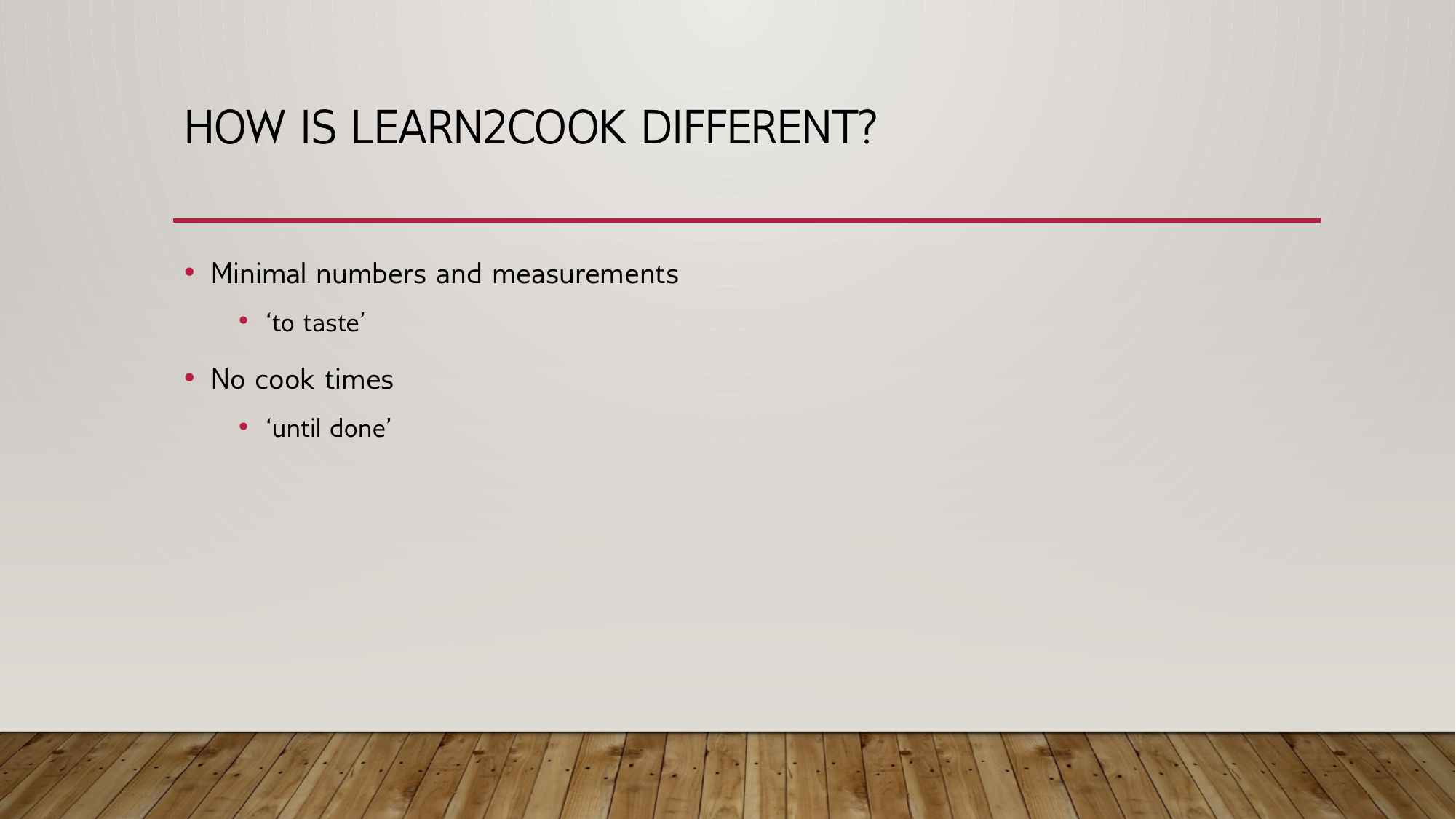

# How is learn2cook different?
Minimal numbers and measurements
‘to taste’
No cook times
‘until done’